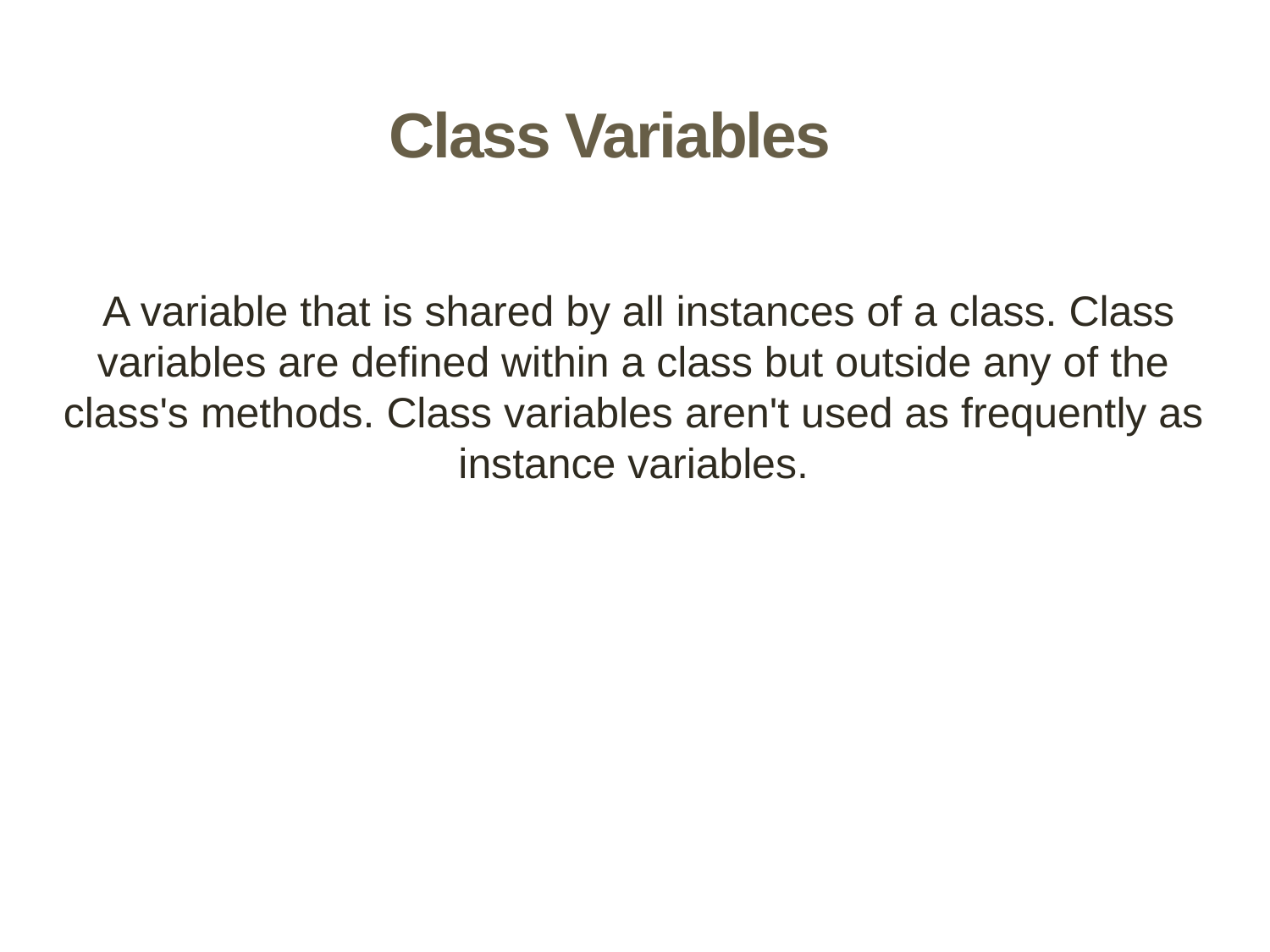

# Class Variables
 A variable that is shared by all instances of a class. Class variables are defined within a class but outside any of the class's methods. Class variables aren't used as frequently as instance variables.